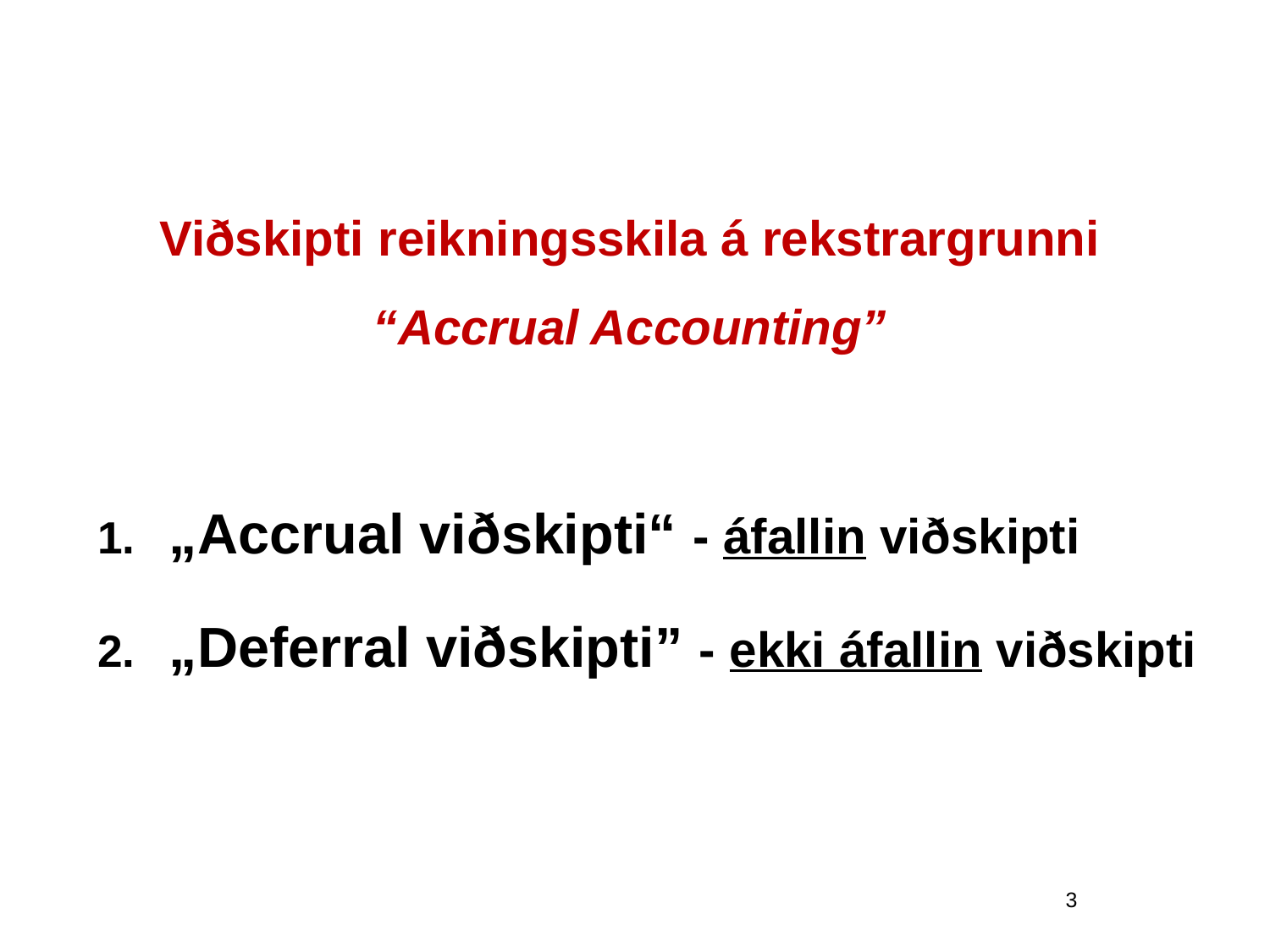

# Viðskipti reikningsskila á rekstrargrunni “Accrual Accounting”
„Accrual viðskipti“ - áfallin viðskipti
„Deferral viðskipti” - ekki áfallin viðskipti
3